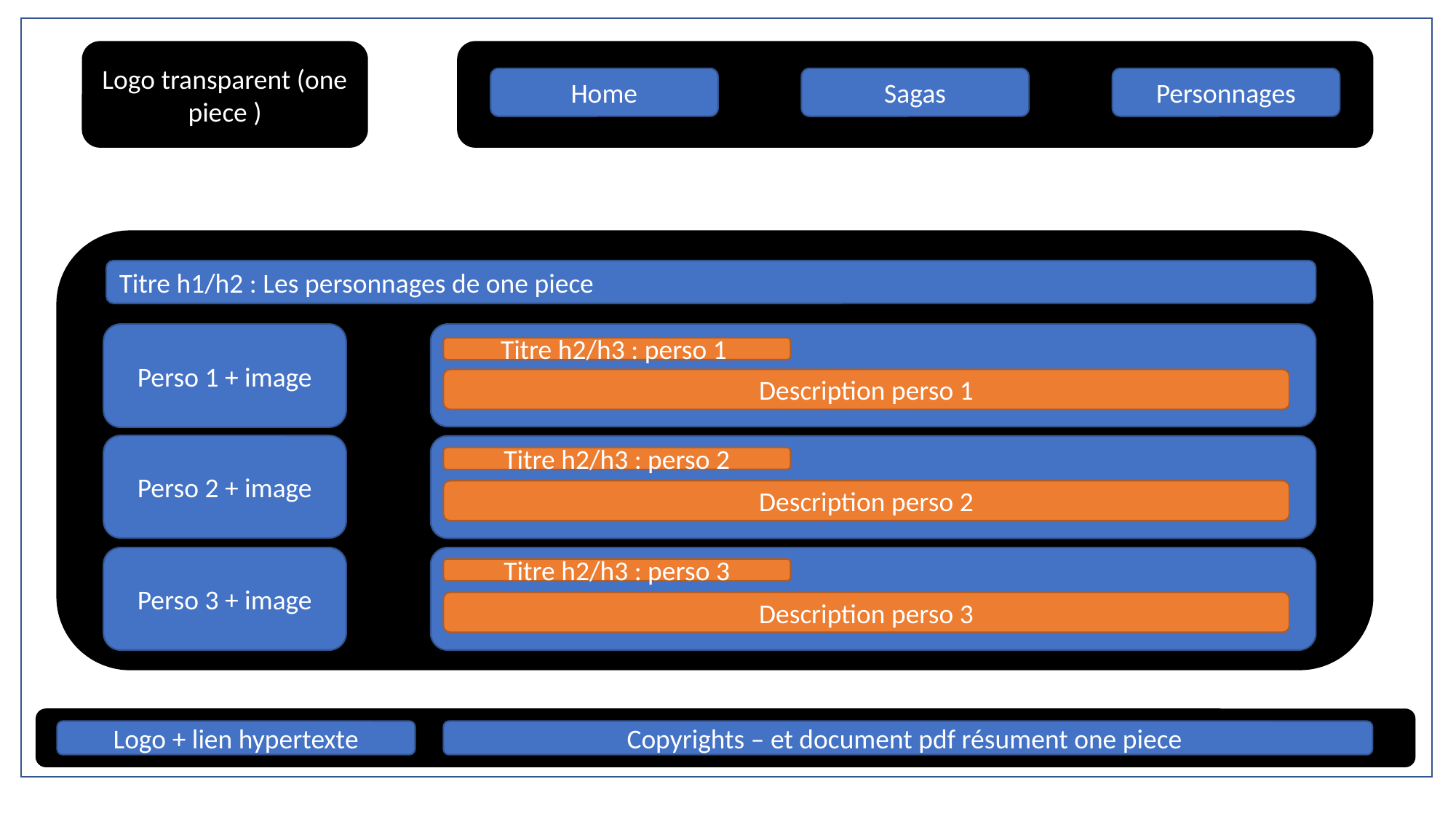

Logo transparent (one piece )

Personnages
Sagas
Home

Titre h1/h2 : Les personnages de one piece
Perso 1 + image

Titre h2/h3 : perso 1
Description perso 1
Perso 2 + image

Titre h2/h3 : perso 2
Description perso 2
Perso 3 + image

Titre h2/h3 : perso 3
Description perso 3

Copyrights – et document pdf résument one piece
Logo + lien hypertexte